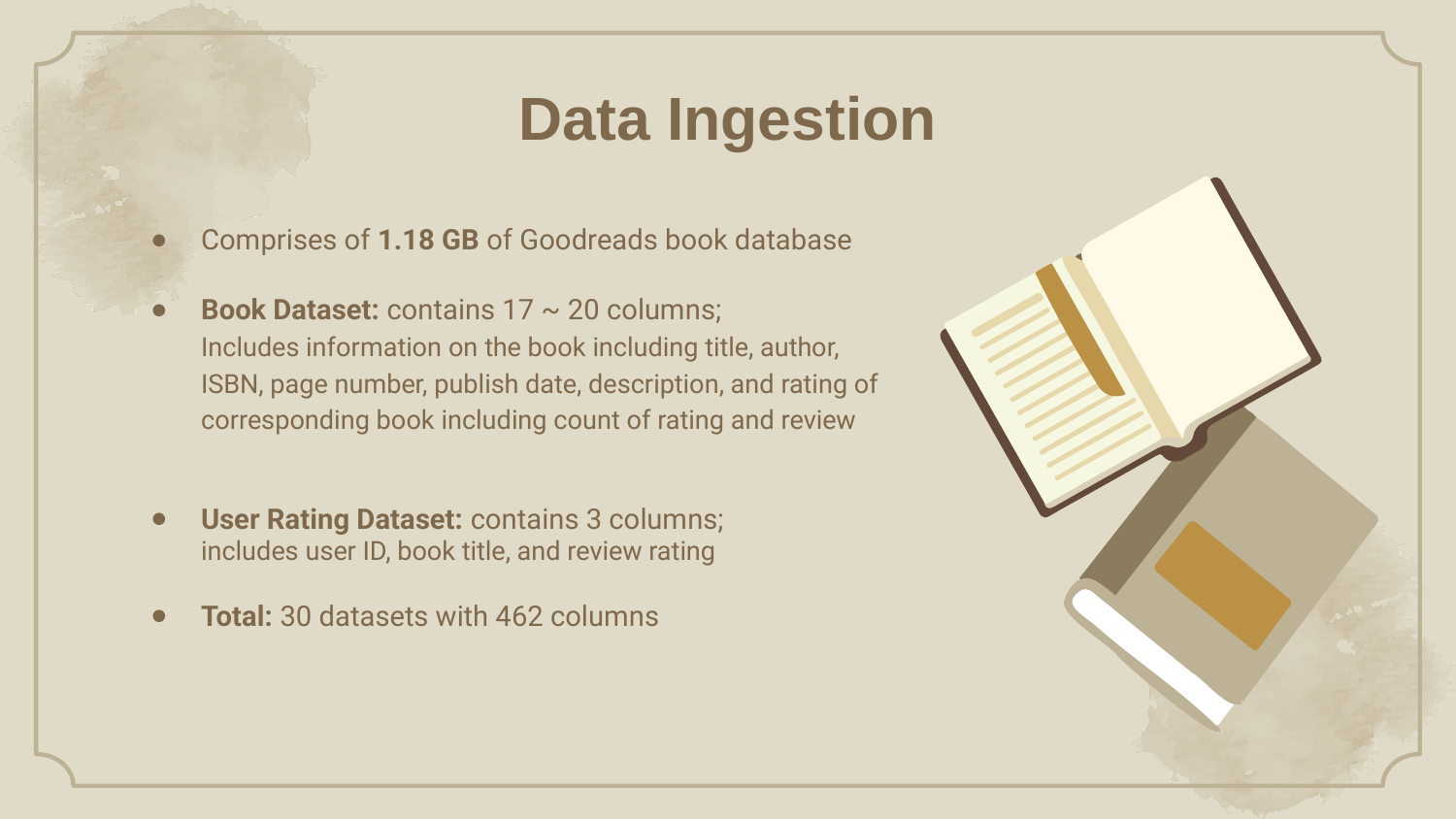

# Data Ingestion

Comprises of 1.18 GB of Goodreads book database

Book Dataset: contains 17 ~ 20 columns;
Includes information on the book including title, author, ISBN, page number, publish date, description, and rating of corresponding book including count of rating and review

User Rating Dataset: contains 3 columns;
includes user ID, book title, and review rating

Total: 30 datasets with 462 columns